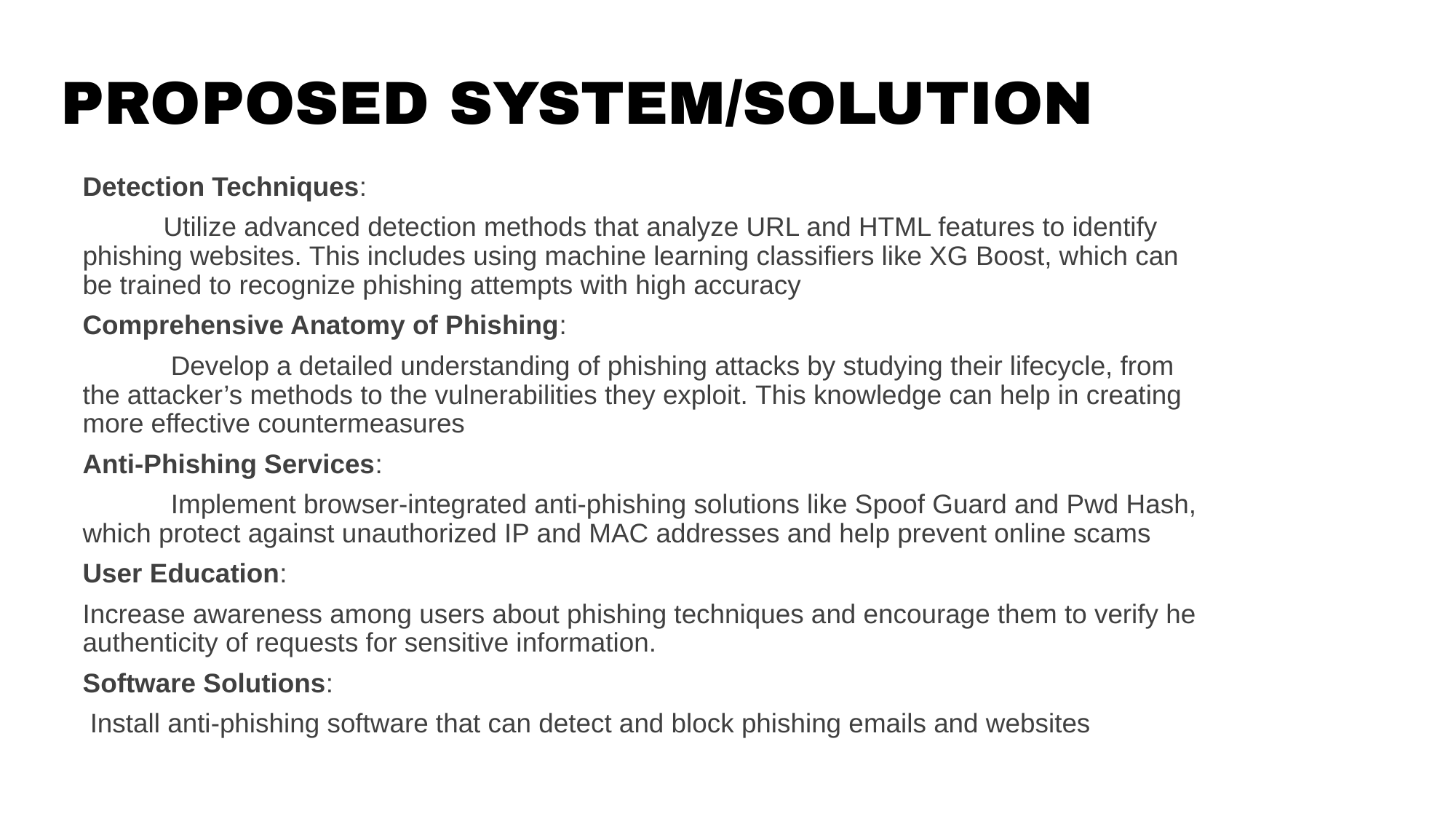

# PROPOSED SYSTEM/SOLUTION
Detection Techniques:
 	Utilize advanced detection methods that analyze URL and HTML features to identify phishing websites. This includes using machine learning classifiers like XG Boost, which can be trained to recognize phishing attempts with high accuracy
Comprehensive Anatomy of Phishing:
	 Develop a detailed understanding of phishing attacks by studying their lifecycle, from the attacker’s methods to the vulnerabilities they exploit. This knowledge can help in creating more effective countermeasures
Anti-Phishing Services:
	 Implement browser-integrated anti-phishing solutions like Spoof Guard and Pwd Hash, which protect against unauthorized IP and MAC addresses and help prevent online scams
User Education:
Increase awareness among users about phishing techniques and encourage them to verify he authenticity of requests for sensitive information.
Software Solutions:
 Install anti-phishing software that can detect and block phishing emails and websites